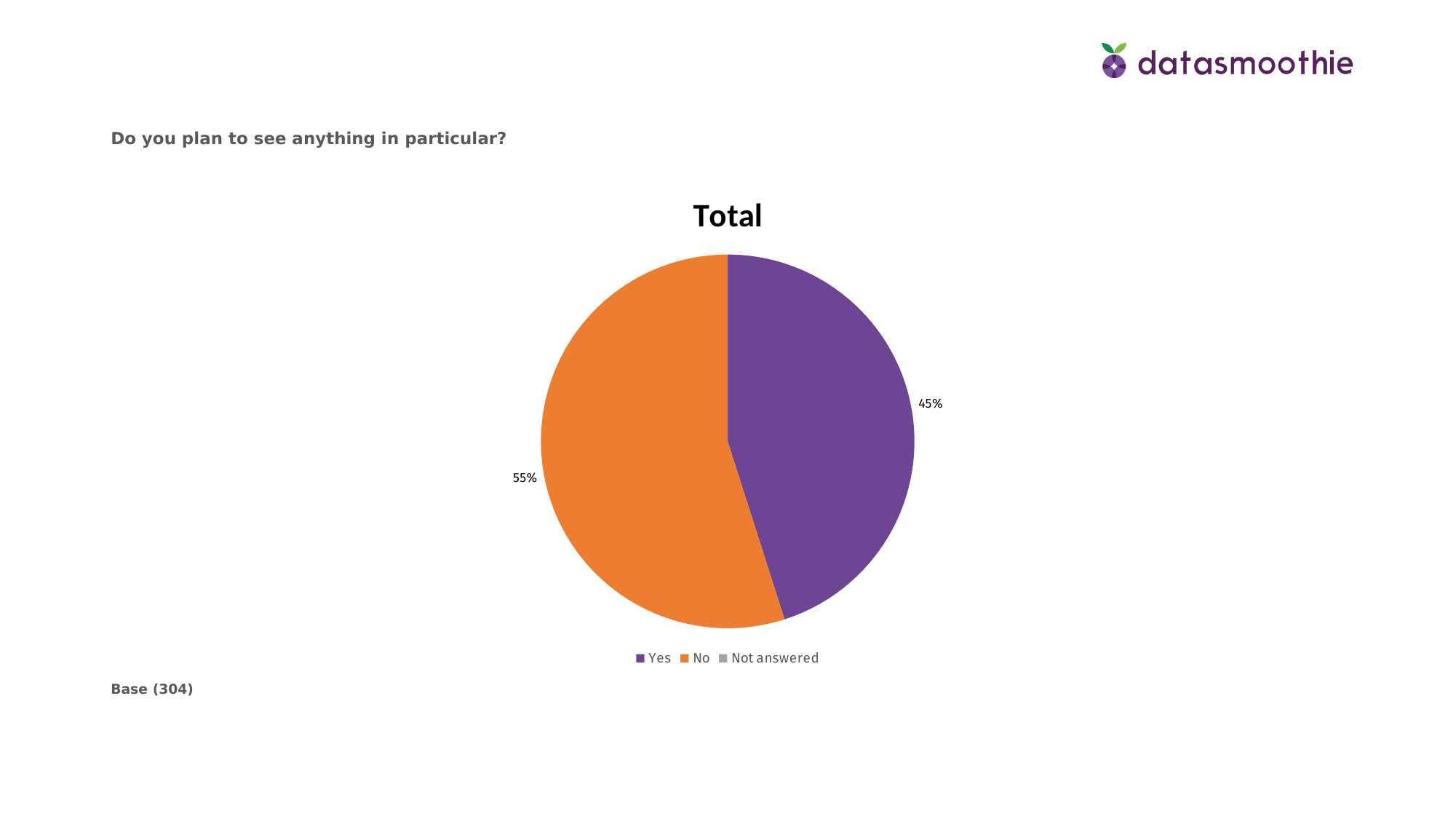

Do you plan to see anything in particular?

### Chart

| Category | Total |
|---|---|
| Yes | 0.4507 |
| No | 0.5493 |
| Not answered | 0.0 |
Base (304)